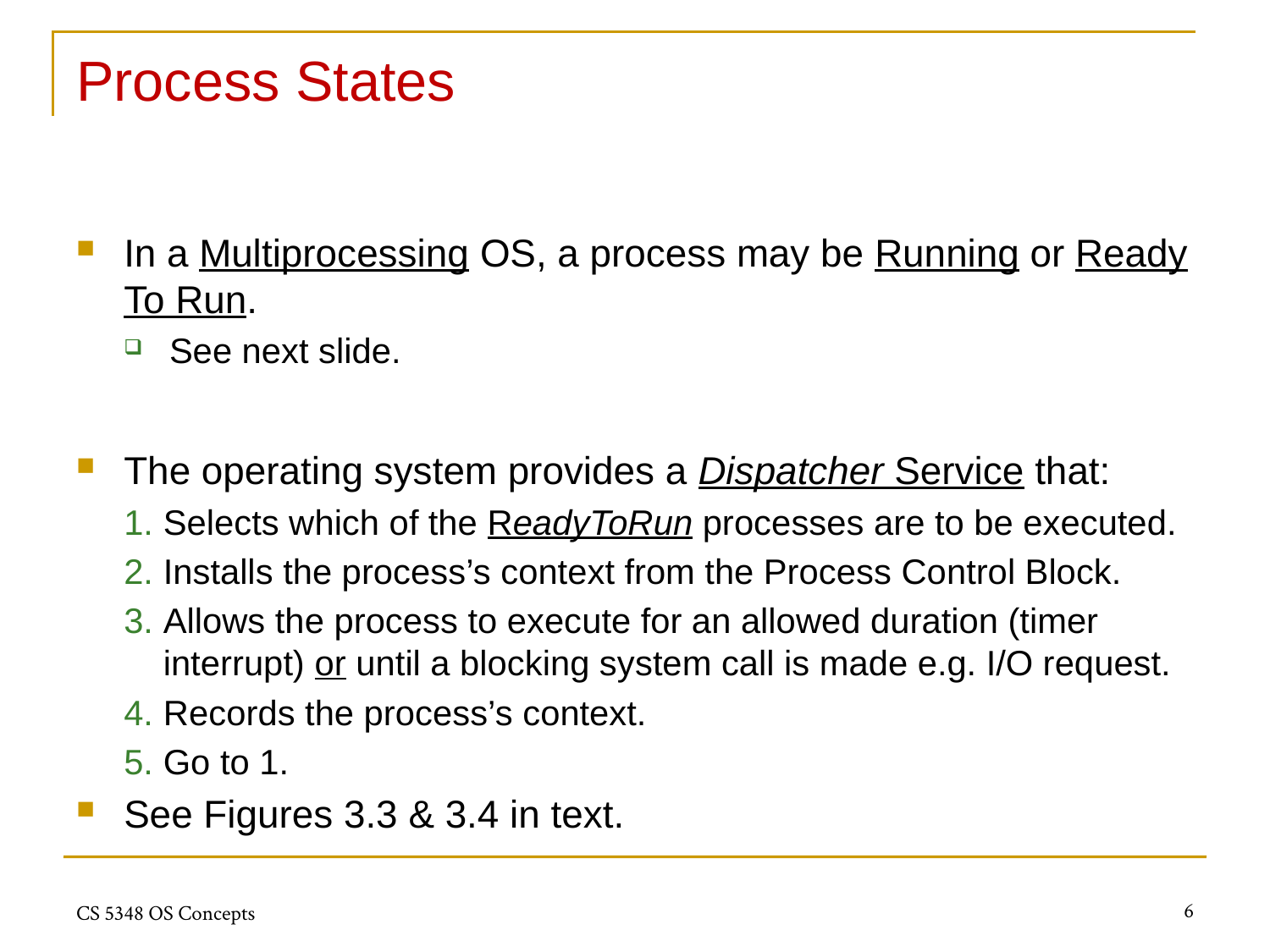

# Process States
In a Multiprocessing OS, a process may be Running or Ready To Run.
See next slide.

The operating system provides a Dispatcher Service that:
Selects which of the ReadyToRun processes are to be executed.
Installs the process’s context from the Process Control Block.
Allows the process to execute for an allowed duration (timer interrupt) or until a blocking system call is made e.g. I/O request.
Records the process’s context.
Go to 1.
See Figures 3.3 & 3.4 in text.
6
CS 5348 OS Concepts